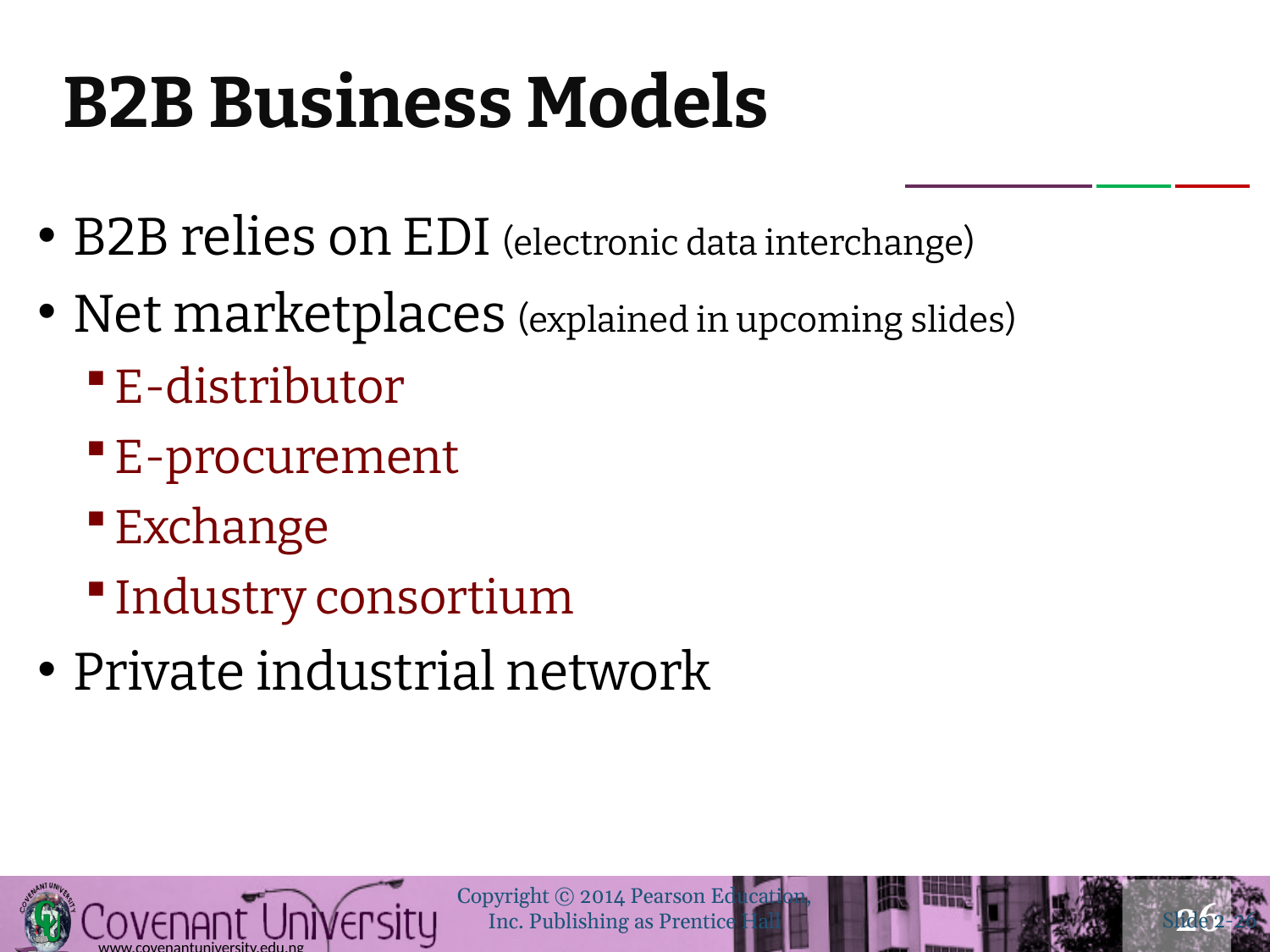

# B2B Business Models
B2B relies on EDI (electronic data interchange)
Net marketplaces (explained in upcoming slides)
E-distributor
E-procurement
Exchange
Industry consortium
Private industrial network
Copyright © 2014 Pearson Education, Inc. Publishing as Prentice Hall
Slide 2-26